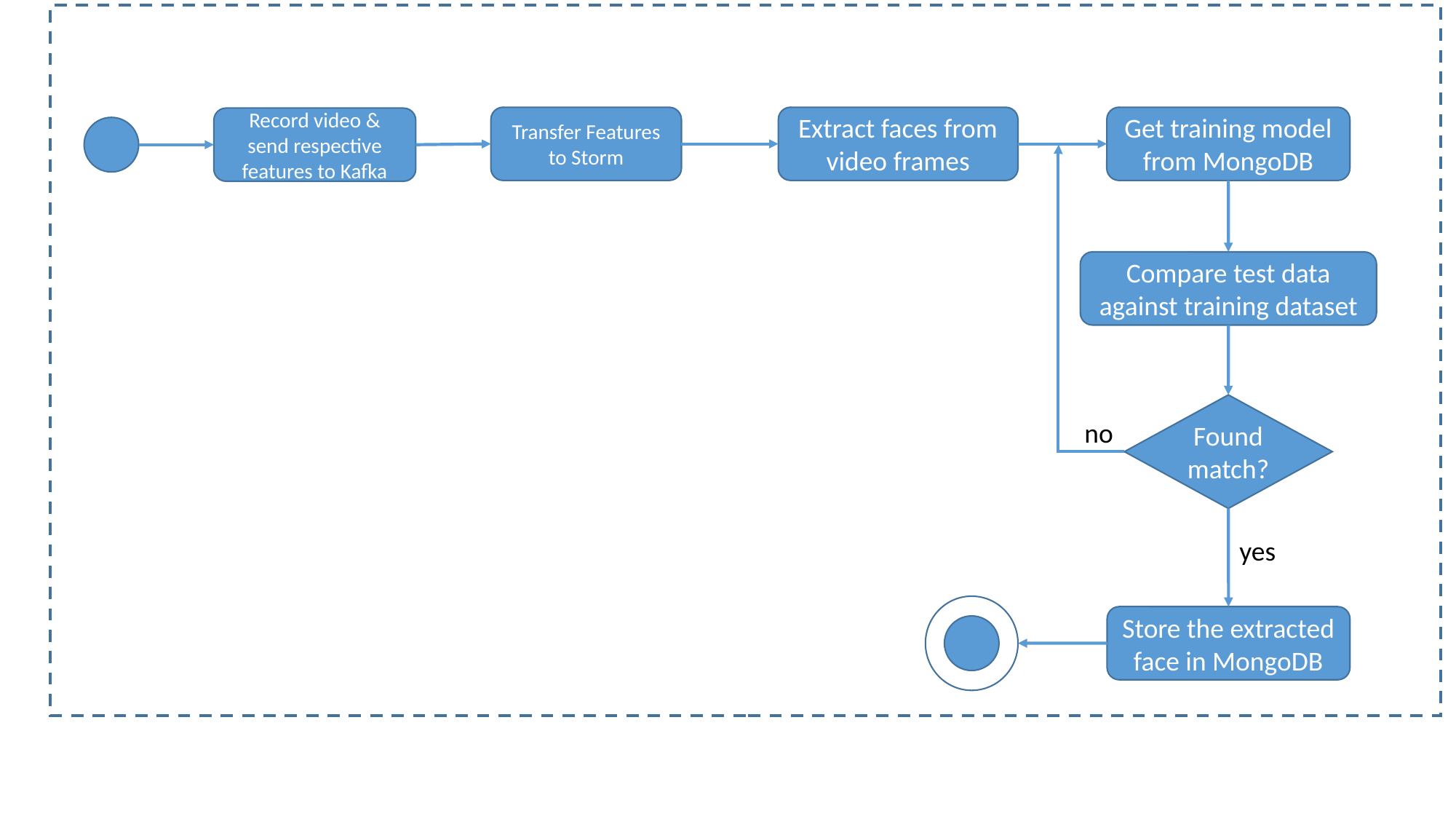

Transfer Features to Storm
Extract faces from video frames
Get training model from MongoDB
Record video & send respective features to Kafka

Compare test data against training dataset
Found match?
no
yes

Store the extracted face in MongoDB